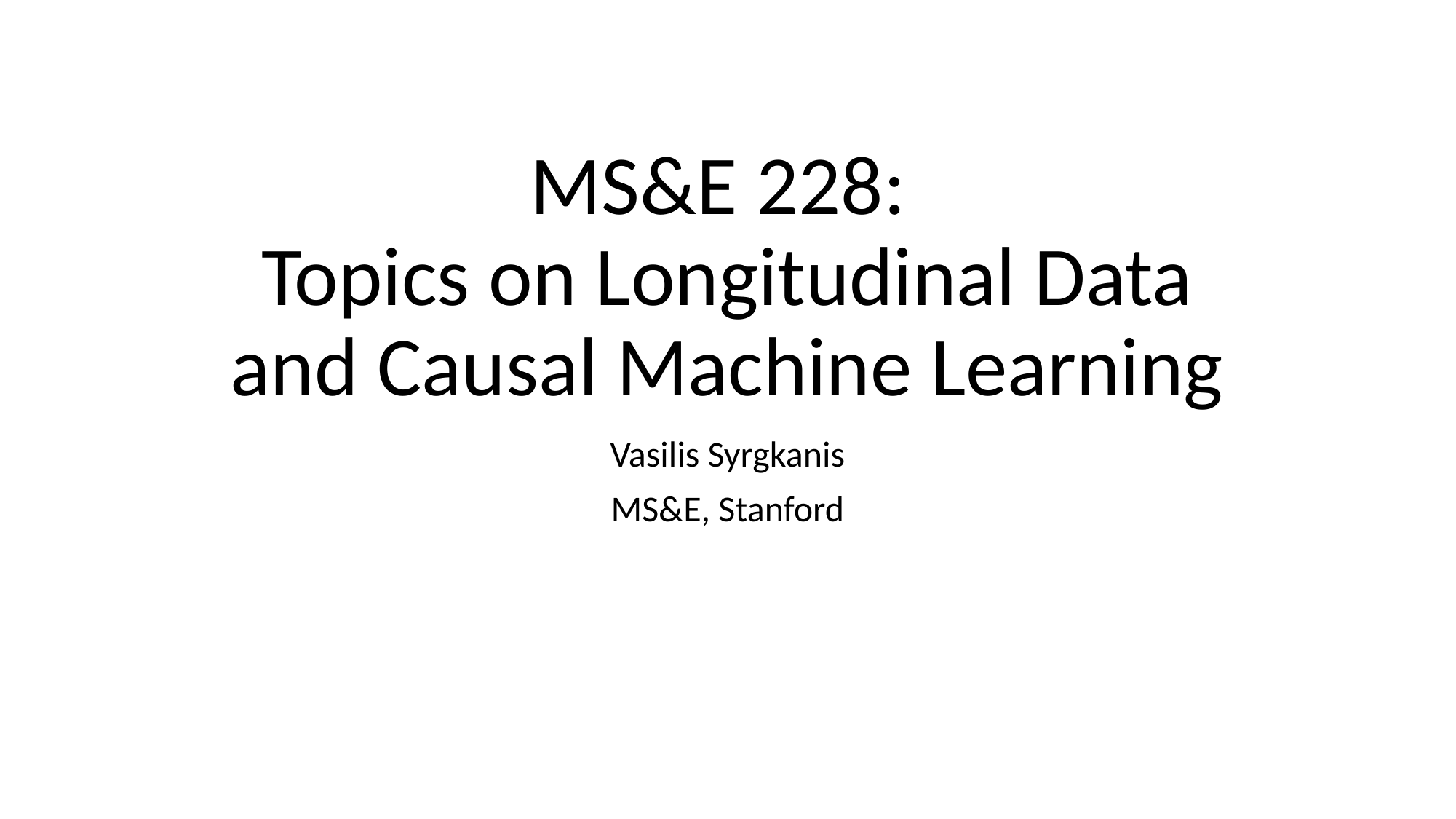

# MS&E 228: Topics on Longitudinal Data and Causal Machine Learning
Vasilis Syrgkanis
MS&E, Stanford